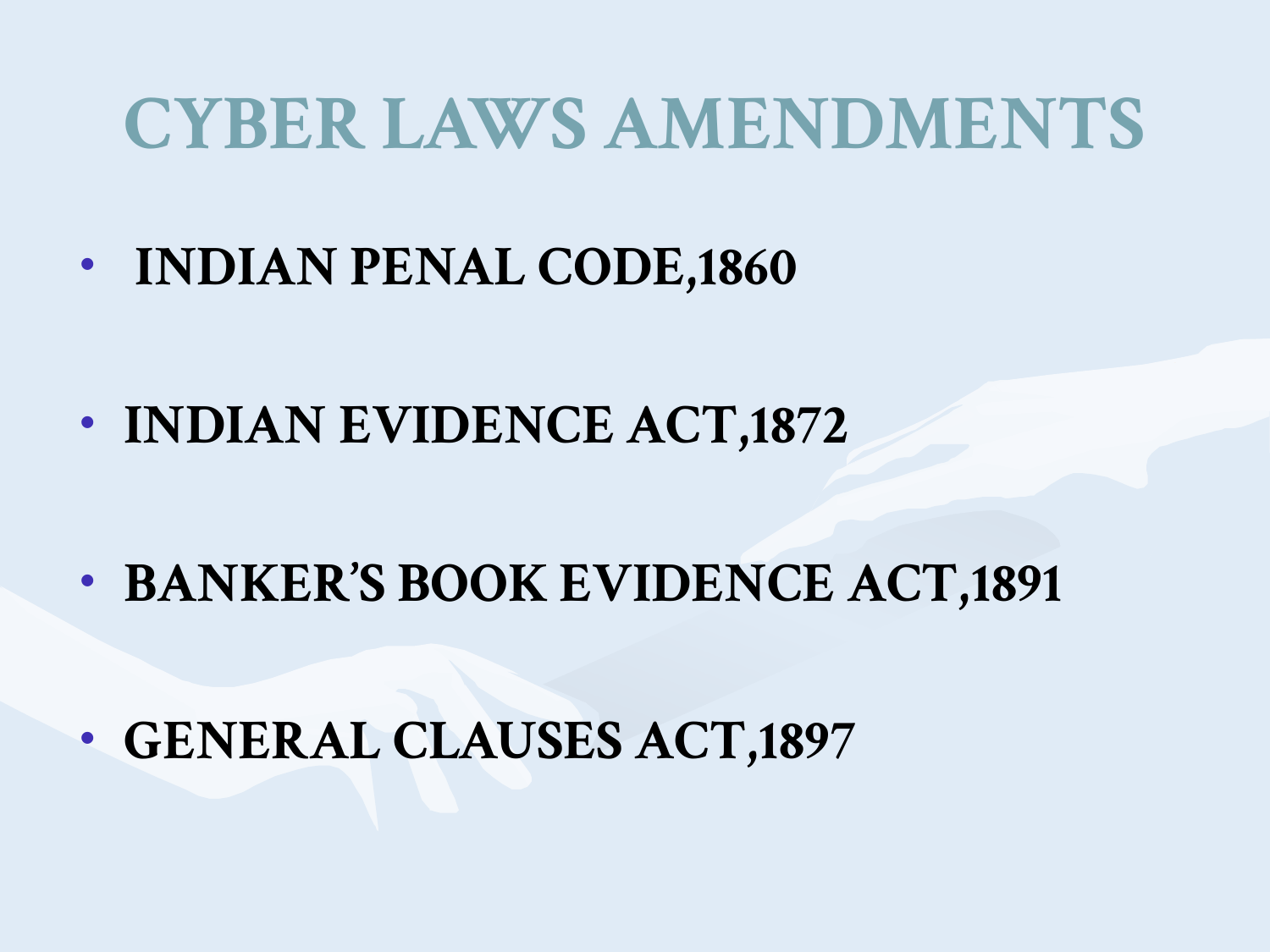

# CYBER LAWS AMENDMENTS
 INDIAN PENAL CODE,1860

INDIAN EVIDENCE ACT,1872

BANKER’S BOOK EVIDENCE ACT,1891

GENERAL CLAUSES ACT,1897